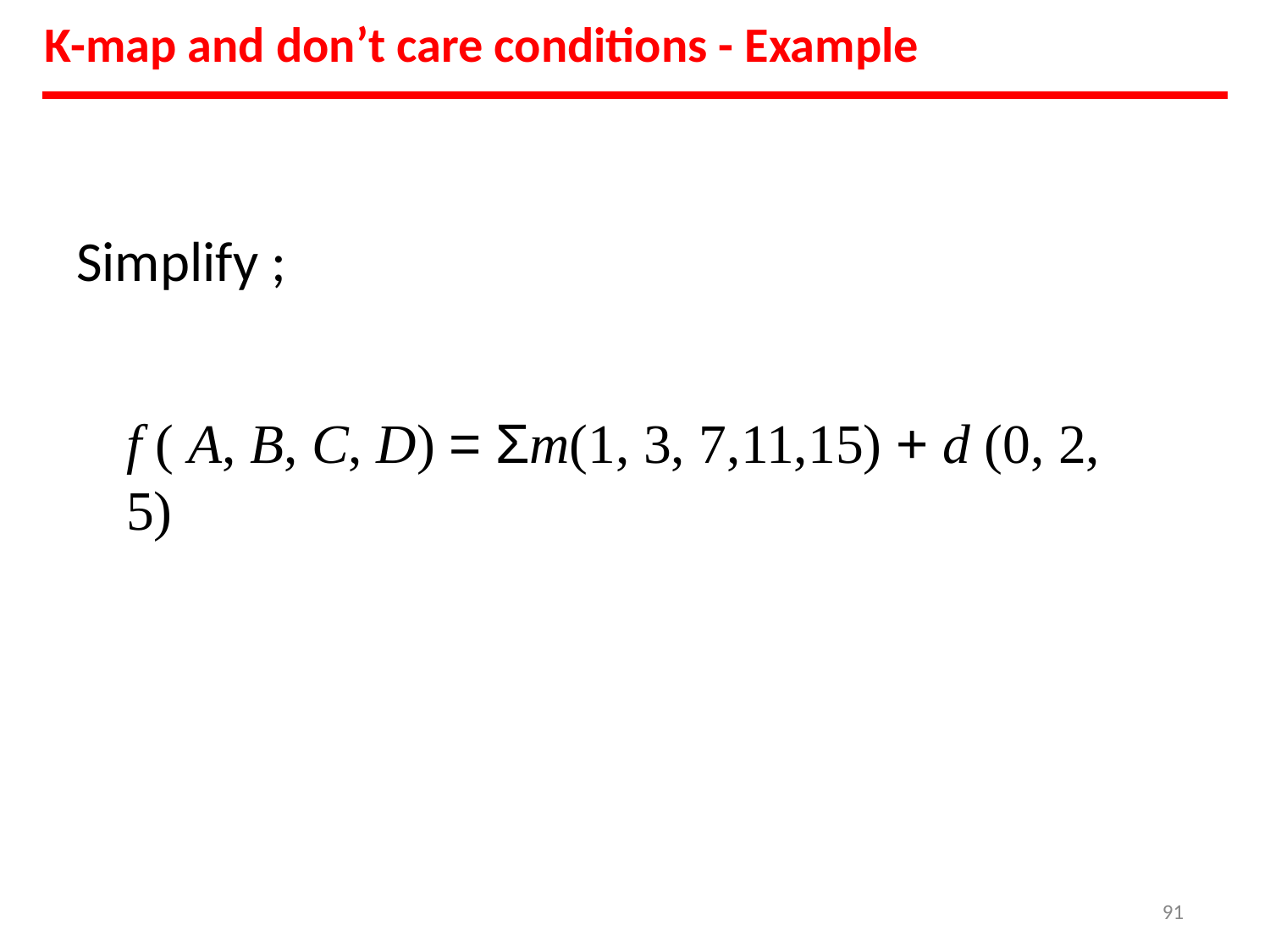

K-map and don’t care conditions - Example

Simplify ;
f ( A, B, C, D) = Σm(1, 3, 7,11,15) + d (0, 2, 5)

91